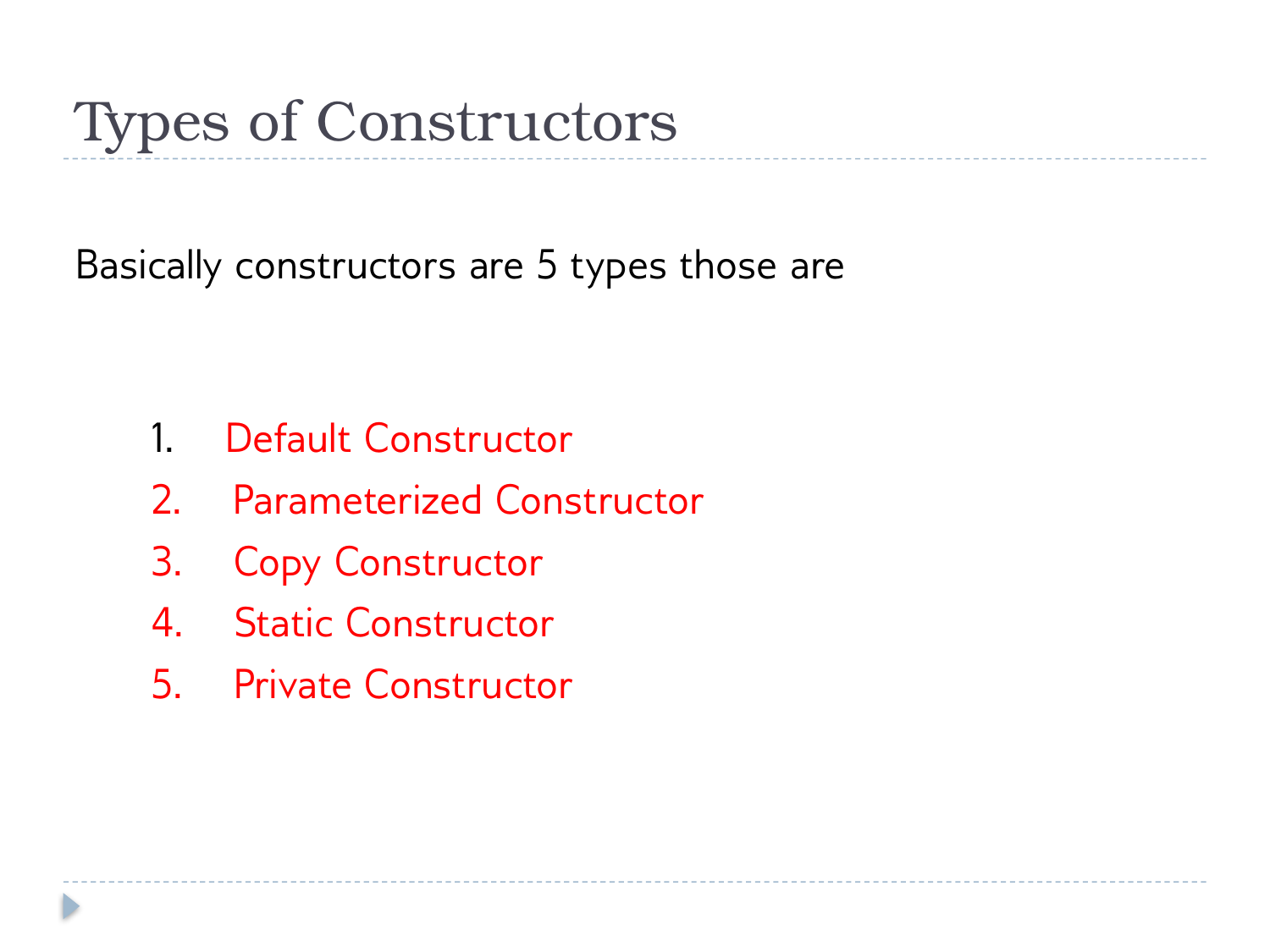

# Types of Constructors

Basically constructors are 5 types those are

      1.    Default Constructor
      2.    Parameterized Constructor
      3.    Copy Constructor
      4.    Static Constructor
      5.    Private Constructor